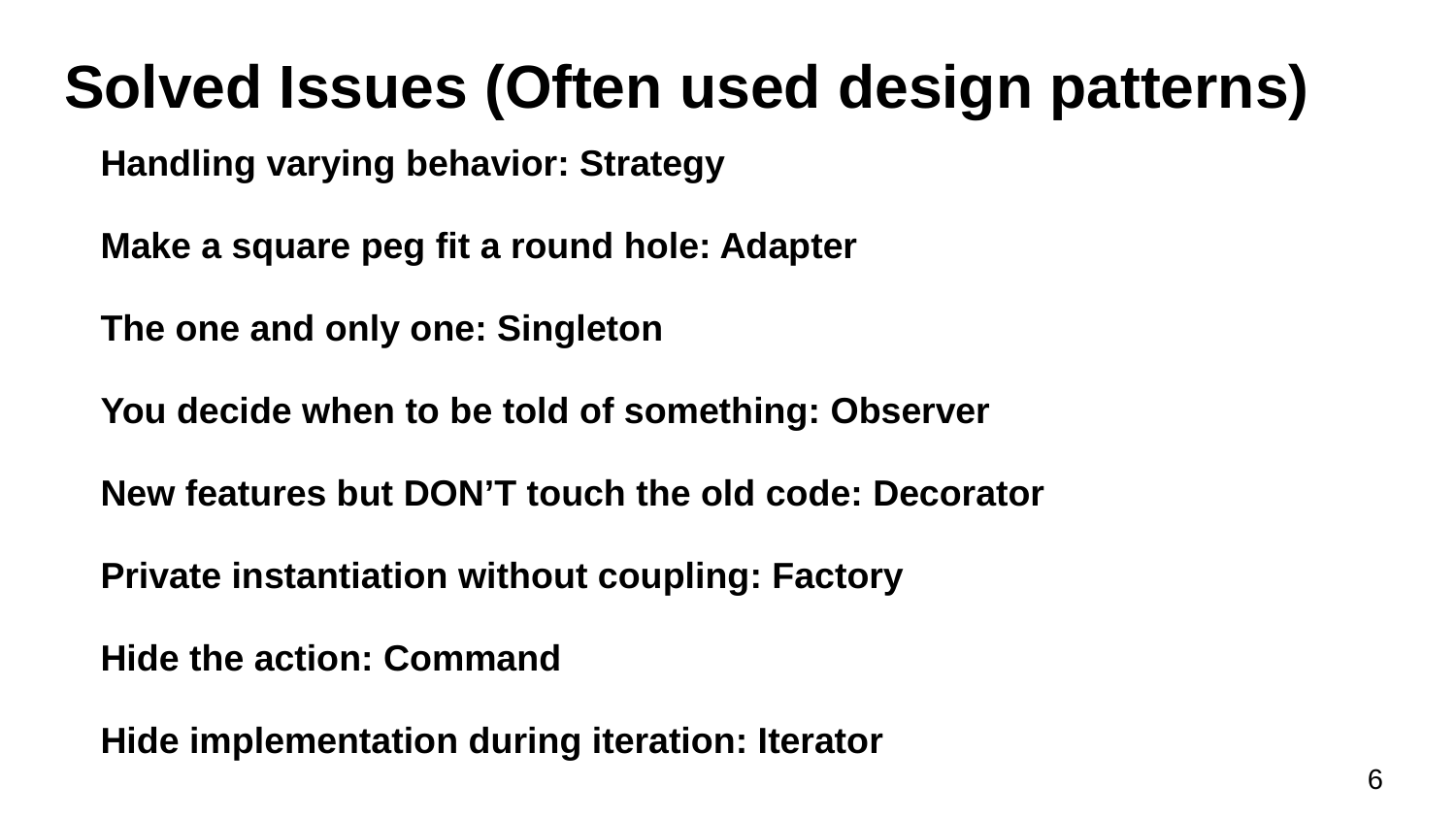

# Solved Issues (Often used design patterns)
Handling varying behavior: Strategy
Make a square peg fit a round hole: Adapter
The one and only one: Singleton
You decide when to be told of something: Observer
New features but DON’T touch the old code: Decorator
Private instantiation without coupling: Factory
Hide the action: Command
Hide implementation during iteration: Iterator
6